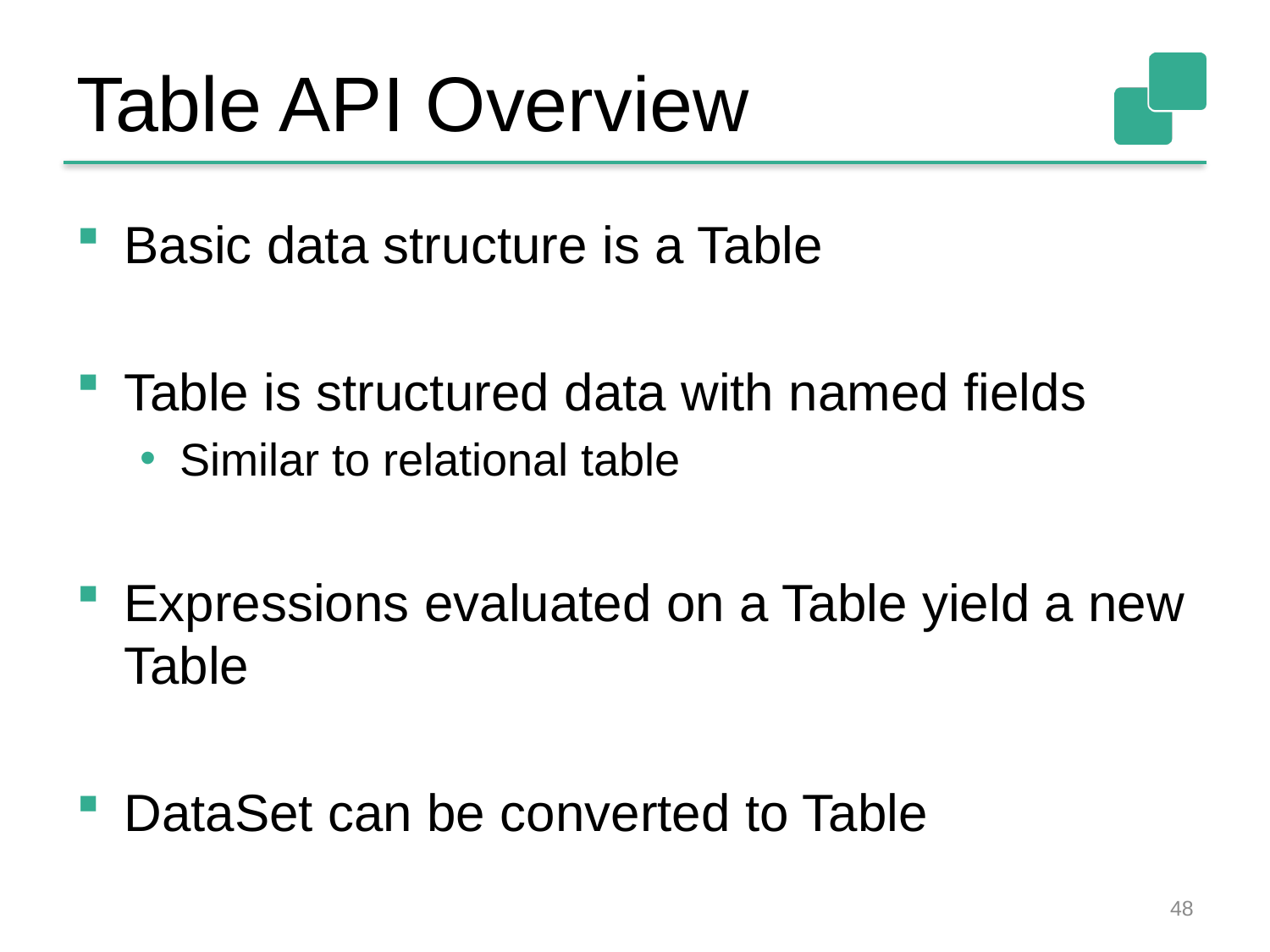

# Table API Overview
Basic data structure is a Table

Table is structured data with named fields
Similar to relational table

Expressions evaluated on a Table yield a new Table

DataSet can be converted to Table
48